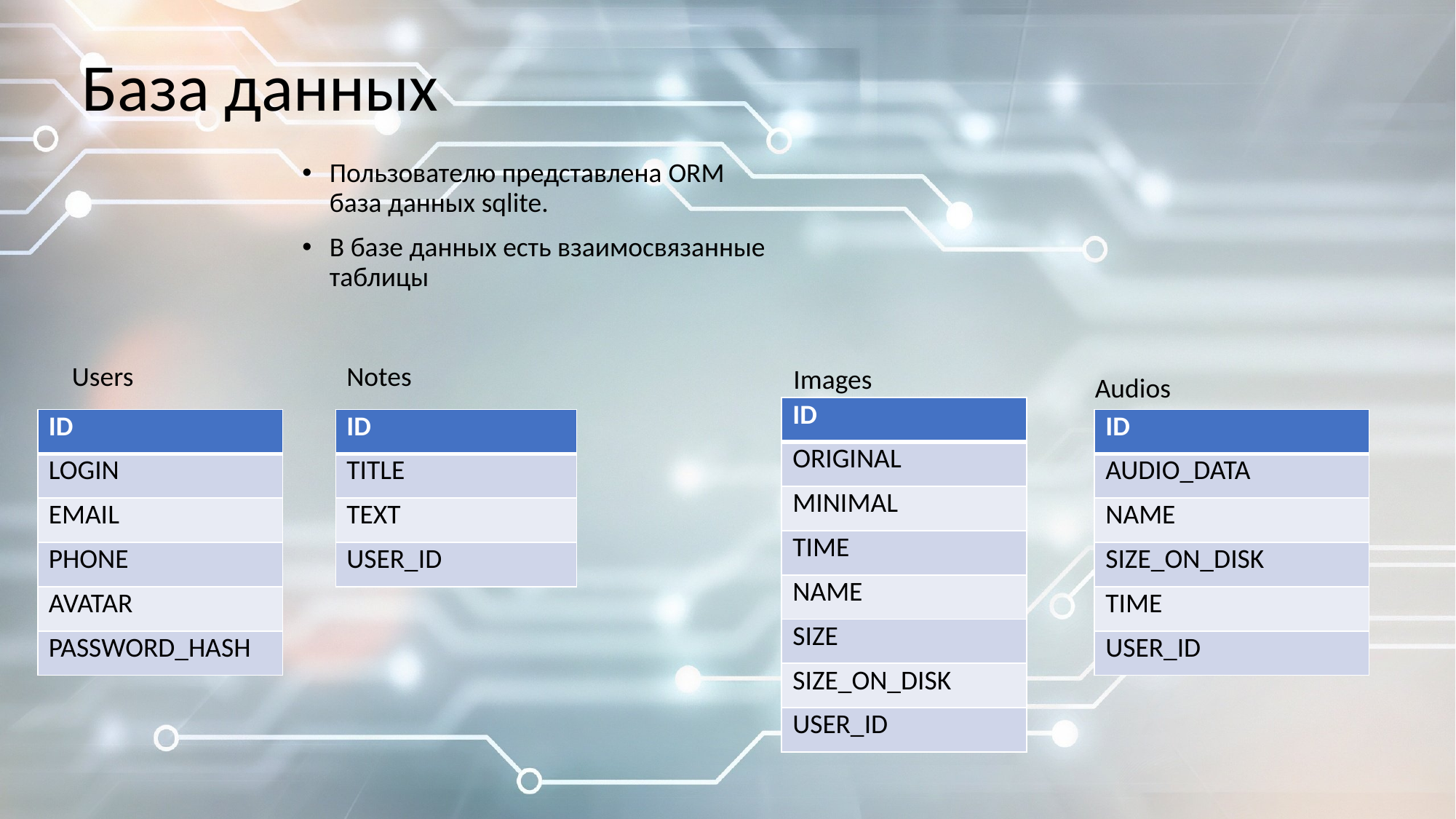

# База данных
Пользователю представлена ORM база данных sqlite.
В базе данных есть взаимосвязанные таблицы
Users
Notes
Images
Audios
| ID |
| --- |
| ORIGINAL |
| MINIMAL |
| TIME |
| NAME |
| SIZE |
| SIZE\_ON\_DISK |
| USER\_ID |
| ID |
| --- |
| LOGIN |
| EMAIL |
| PHONE |
| AVATAR |
| PASSWORD\_HASH |
| ID |
| --- |
| TITLE |
| TEXT |
| USER\_ID |
| ID |
| --- |
| AUDIO\_DATA |
| NAME |
| SIZE\_ON\_DISK |
| TIME |
| USER\_ID |